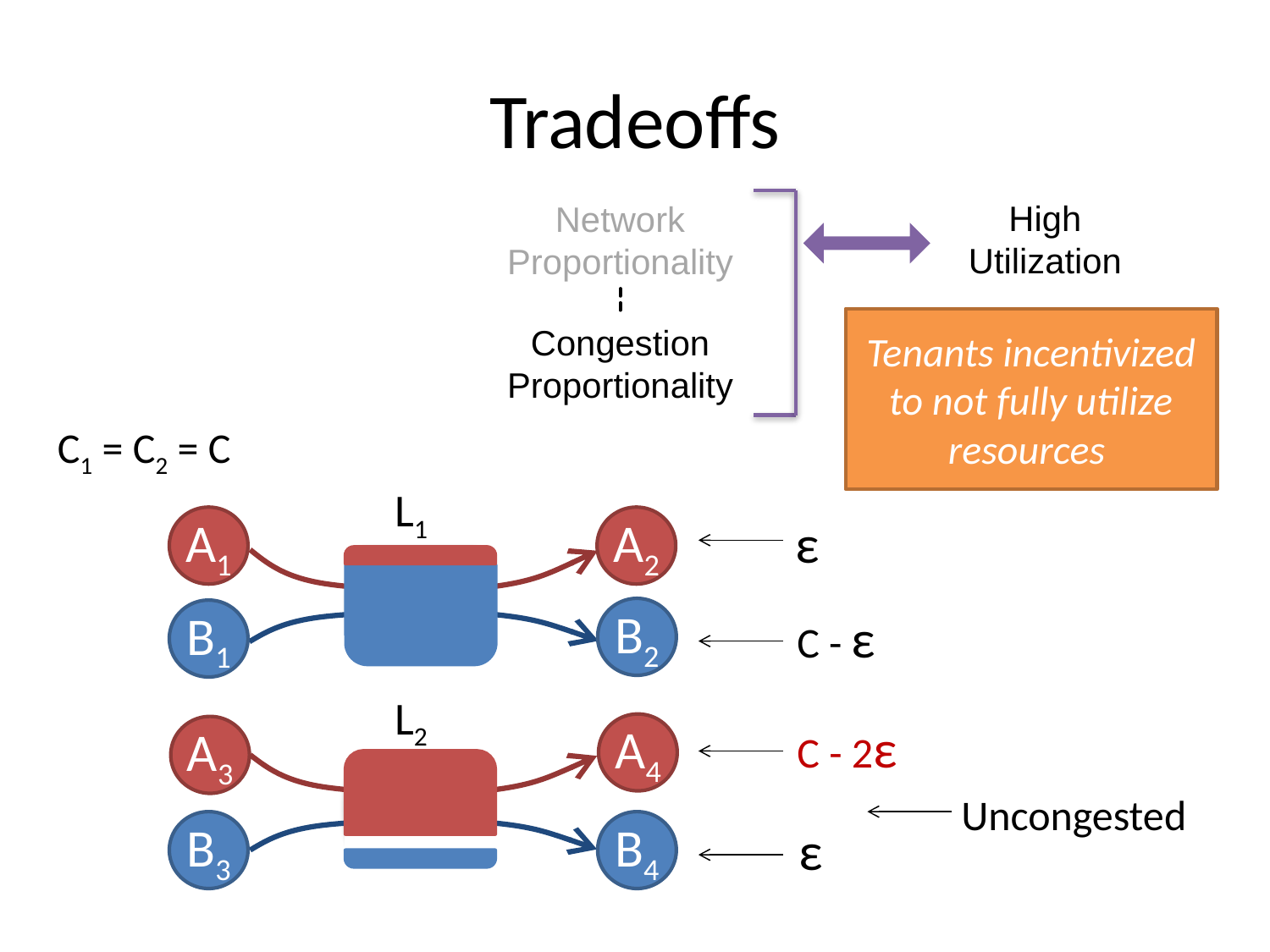

# Tradeoffs
High Utilization
Network Proportionality

Tenants incentivized to not fully utilize resources
Congestion Proportionality
C1 = C2 = C
L1
ε
A1
A2

B2
C - ε
B1

L2
C - 2ε
A4
A3

Uncongested
B3
B4
ε